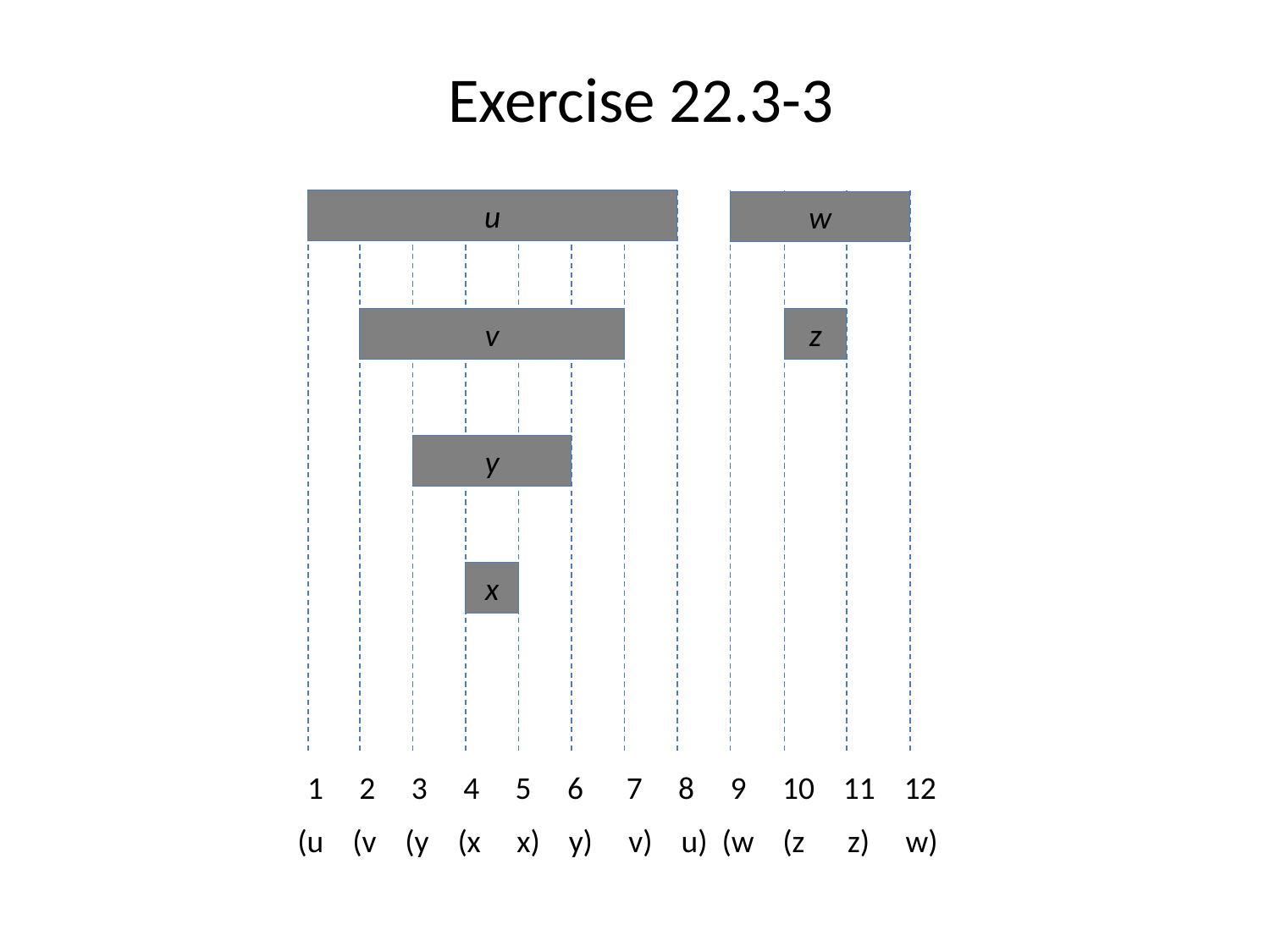

Exercise 22.3-3
u
w
v
z
y
x
1     2     3     4     5     6      7     8     9     10    11    12
(u    (v    (y    (x     x)    y)     v)    u)  (w    (z      z)     w)